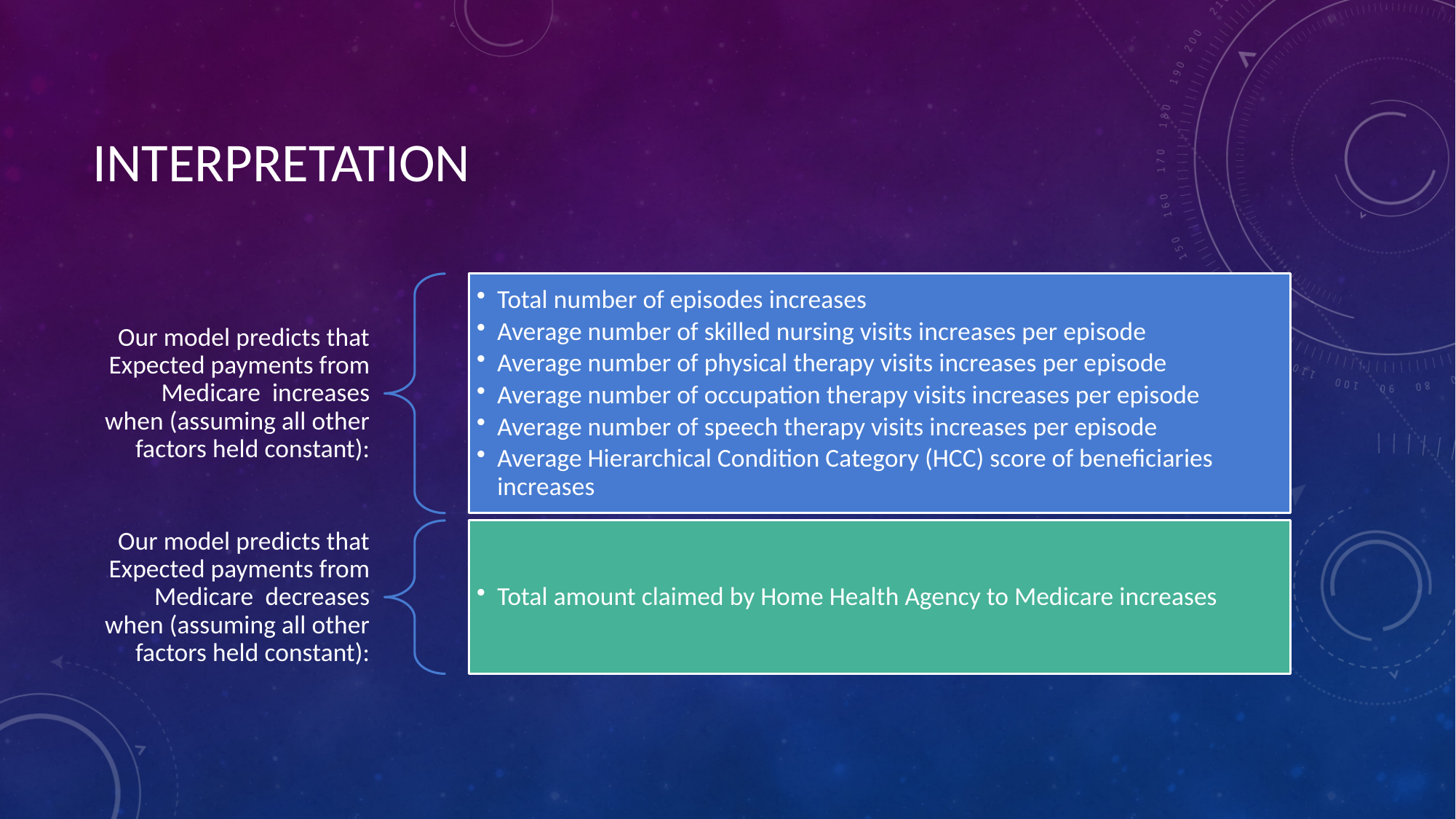

# interpretation
Our model predicts that Expected payments from Medicare  increases when (assuming all other factors held constant):
Total number of episodes increases
Average number of skilled nursing visits increases per episode
Average number of physical therapy visits increases per episode
Average number of occupation therapy visits increases per episode
Average number of speech therapy visits increases per episode
Average Hierarchical Condition Category (HCC) score of beneficiaries increases
Our model predicts that Expected payments from Medicare  decreases when (assuming all other factors held constant):
Total amount claimed by Home Health Agency to Medicare increases